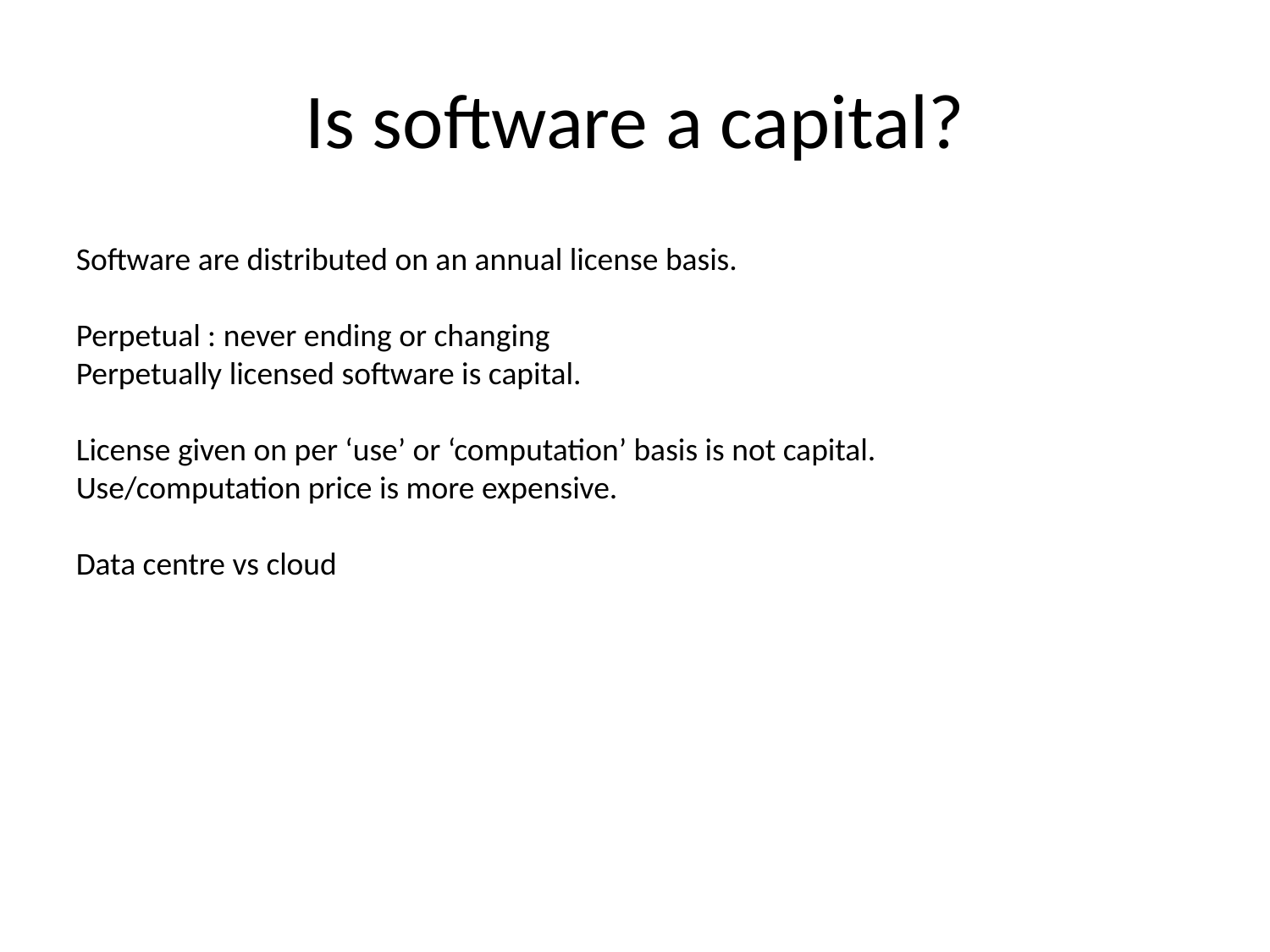

# Is software a capital?
Software are distributed on an annual license basis.

Perpetual : never ending or changing
Perpetually licensed software is capital.

License given on per ‘use’ or ‘computation’ basis is not capital.
Use/computation price is more expensive.

Data centre vs cloud